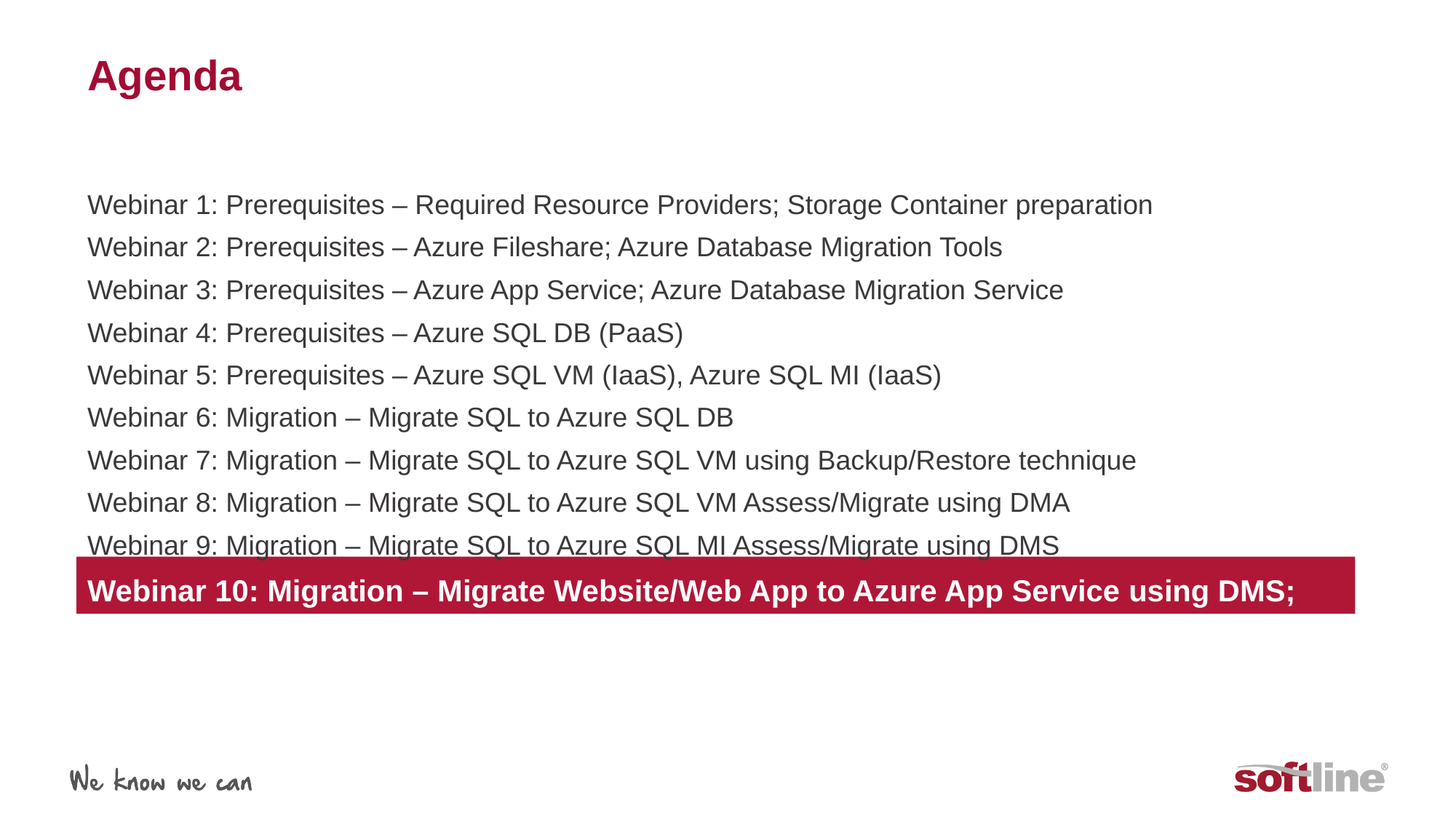

# Agenda
Webinar 1: Prerequisites – Required Resource Providers; Storage Container preparation
Webinar 2: Prerequisites – Azure Fileshare; Azure Database Migration Tools
Webinar 3: Prerequisites – Azure App Service; Azure Database Migration Service
Webinar 4: Prerequisites – Azure SQL DB (PaaS)
Webinar 5: Prerequisites – Azure SQL VM (IaaS), Azure SQL MI (IaaS)
Webinar 6: Migration – Migrate SQL to Azure SQL DB
Webinar 7: Migration – Migrate SQL to Azure SQL VM using Backup/Restore technique
Webinar 8: Migration – Migrate SQL to Azure SQL VM Assess/Migrate using DMA
Webinar 9: Migration – Migrate SQL to Azure SQL MI Assess/Migrate using DMS
Webinar 10: Migration – Migrate Website/Web App to Azure App Service using DMS; Recap